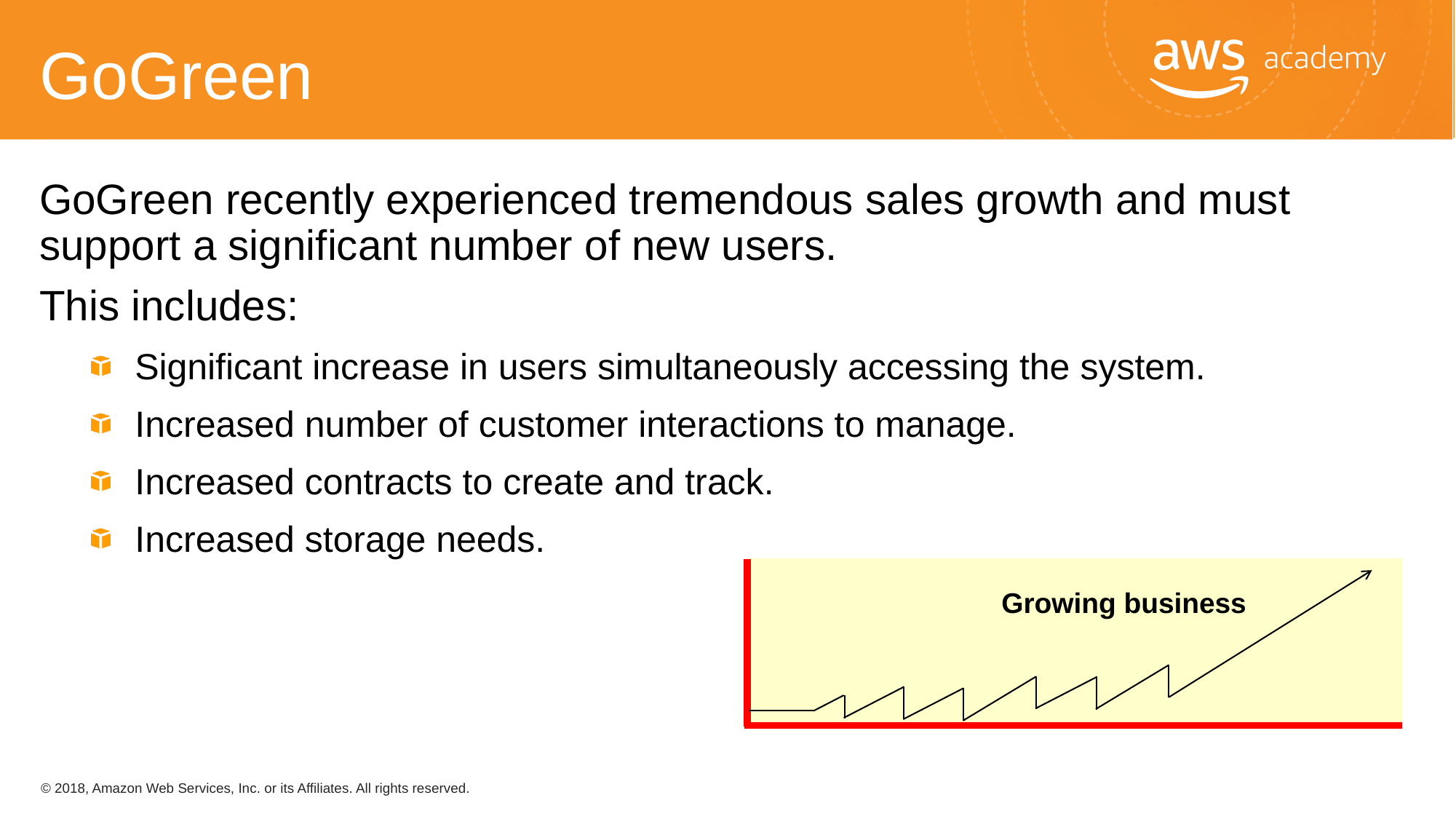

# GoGreen
GoGreen recently experienced tremendous sales growth and must support a significant number of new users.
This includes:
Significant increase in users simultaneously accessing the system.
Increased number of customer interactions to manage.
Increased contracts to create and track.
Increased storage needs.

Growing business